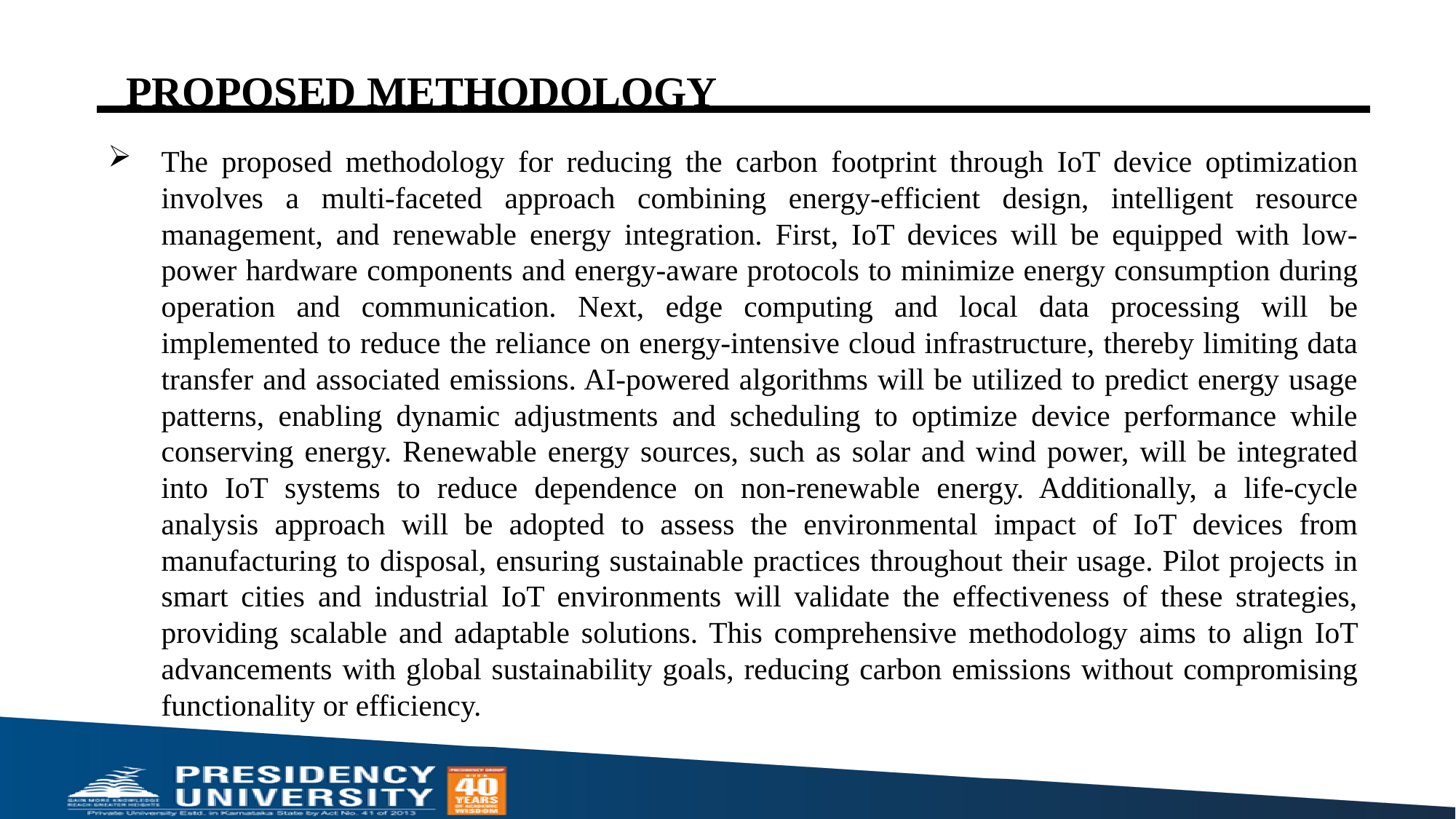

# PROPOSED METHODOLOGY
The proposed methodology for reducing the carbon footprint through IoT device optimization involves a multi-faceted approach combining energy-efficient design, intelligent resource management, and renewable energy integration. First, IoT devices will be equipped with low-power hardware components and energy-aware protocols to minimize energy consumption during operation and communication. Next, edge computing and local data processing will be implemented to reduce the reliance on energy-intensive cloud infrastructure, thereby limiting data transfer and associated emissions. AI-powered algorithms will be utilized to predict energy usage patterns, enabling dynamic adjustments and scheduling to optimize device performance while conserving energy. Renewable energy sources, such as solar and wind power, will be integrated into IoT systems to reduce dependence on non-renewable energy. Additionally, a life-cycle analysis approach will be adopted to assess the environmental impact of IoT devices from manufacturing to disposal, ensuring sustainable practices throughout their usage. Pilot projects in smart cities and industrial IoT environments will validate the effectiveness of these strategies, providing scalable and adaptable solutions. This comprehensive methodology aims to align IoT advancements with global sustainability goals, reducing carbon emissions without compromising functionality or efficiency.